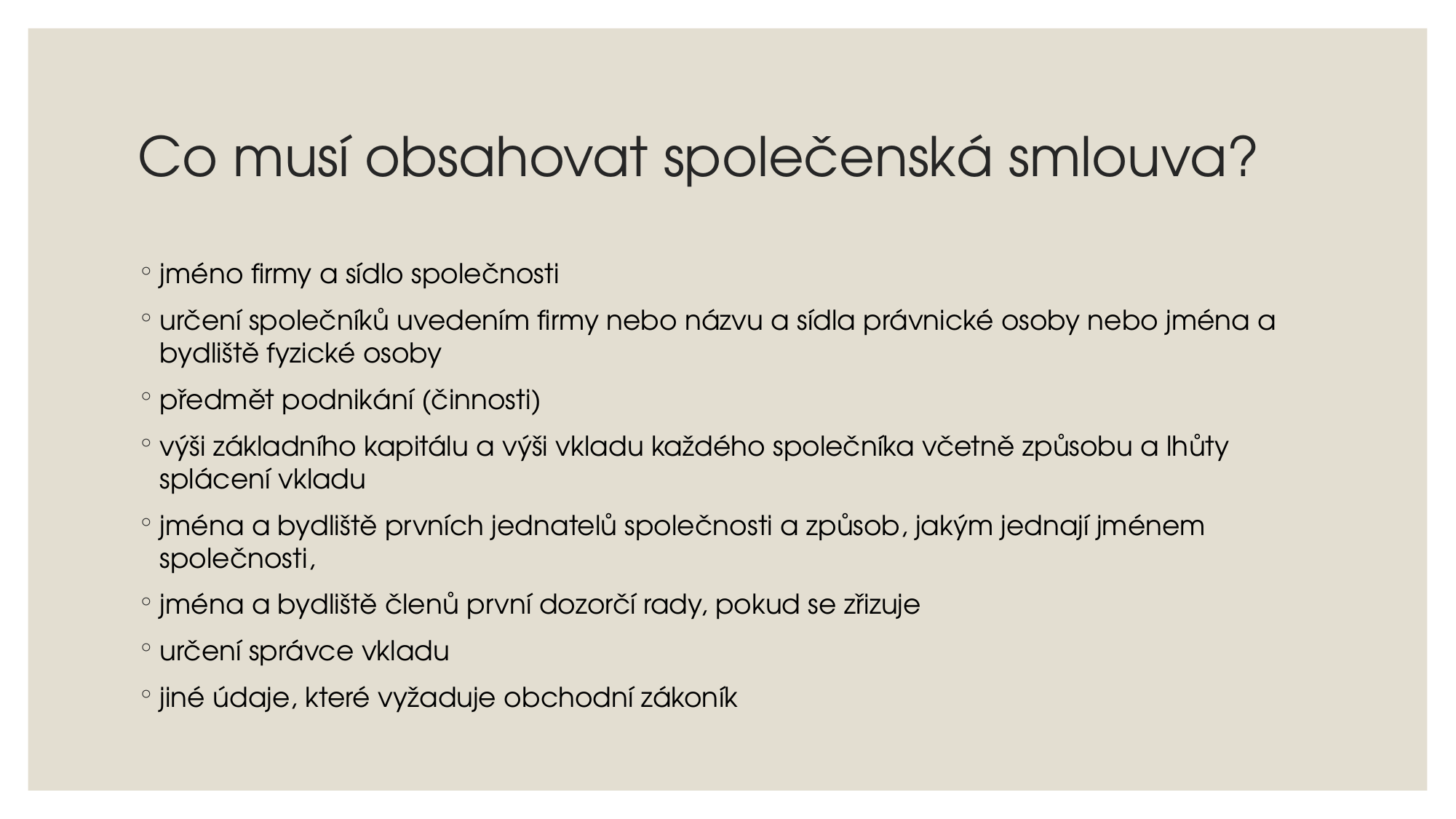

# Co musí obsahovat společenská smlouva?
jméno firmy a sídlo společnosti
určení společníků uvedením firmy nebo názvu a sídla právnické osoby nebo jména a bydliště fyzické osoby
předmět podnikání (činnosti)
výši základního kapitálu a výši vkladu každého společníka včetně způsobu a lhůty splácení vkladu
jména a bydliště prvních jednatelů společnosti a způsob, jakým jednají jménem společnosti,
jména a bydliště členů první dozorčí rady, pokud se zřizuje
určení správce vkladu
jiné údaje, které vyžaduje obchodní zákoník